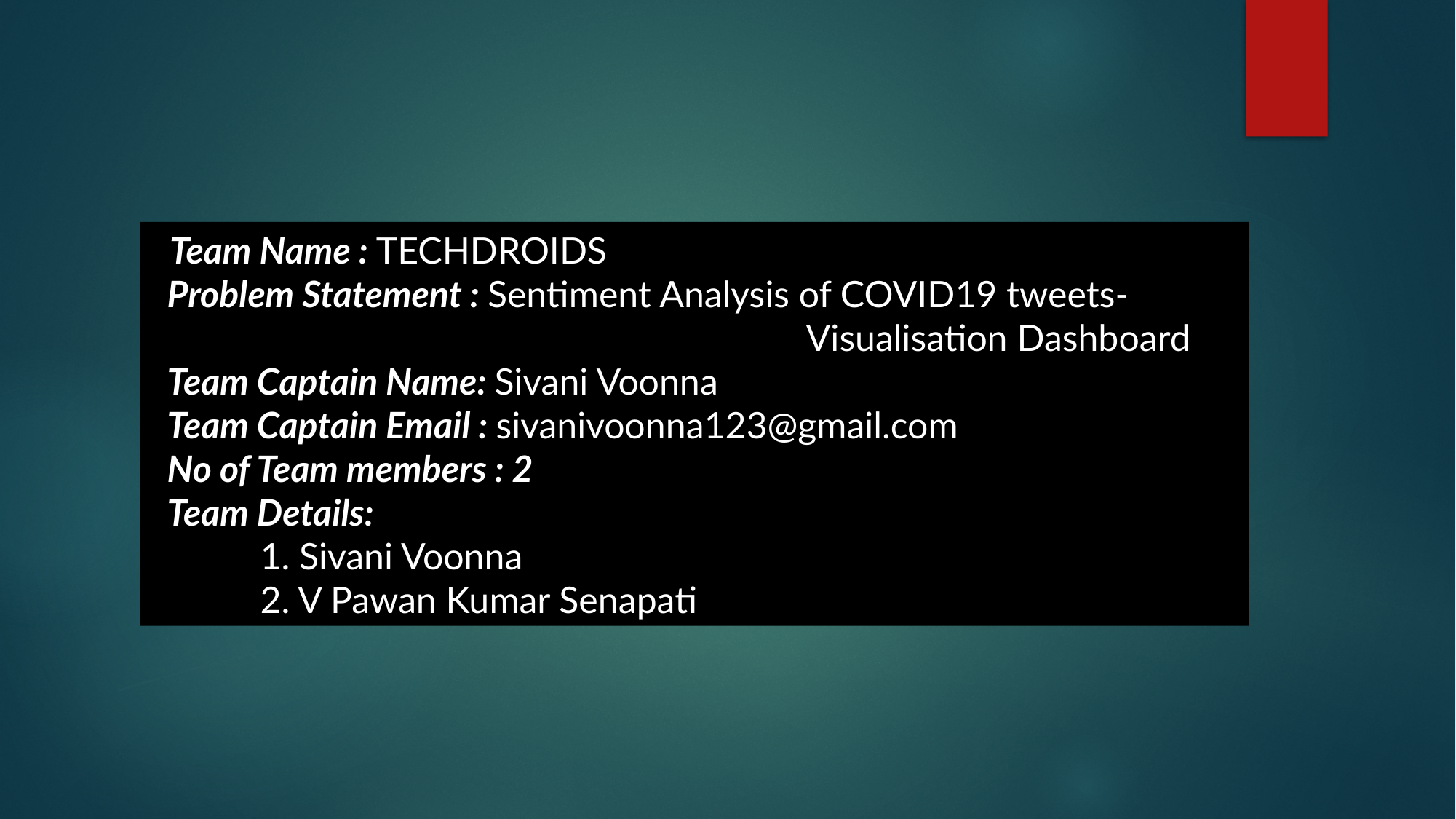

Team Name : TECHDROIDS
  Problem Statement : Sentiment Analysis of COVID19 tweets-			         				Visualisation Dashboard
  Team Captain Name: Sivani Voonna
  Team Captain Email : sivanivoonna123@gmail.com
  No of Team members : 2
  Team Details:
	1. Sivani Voonna
	2. V Pawan Kumar Senapati